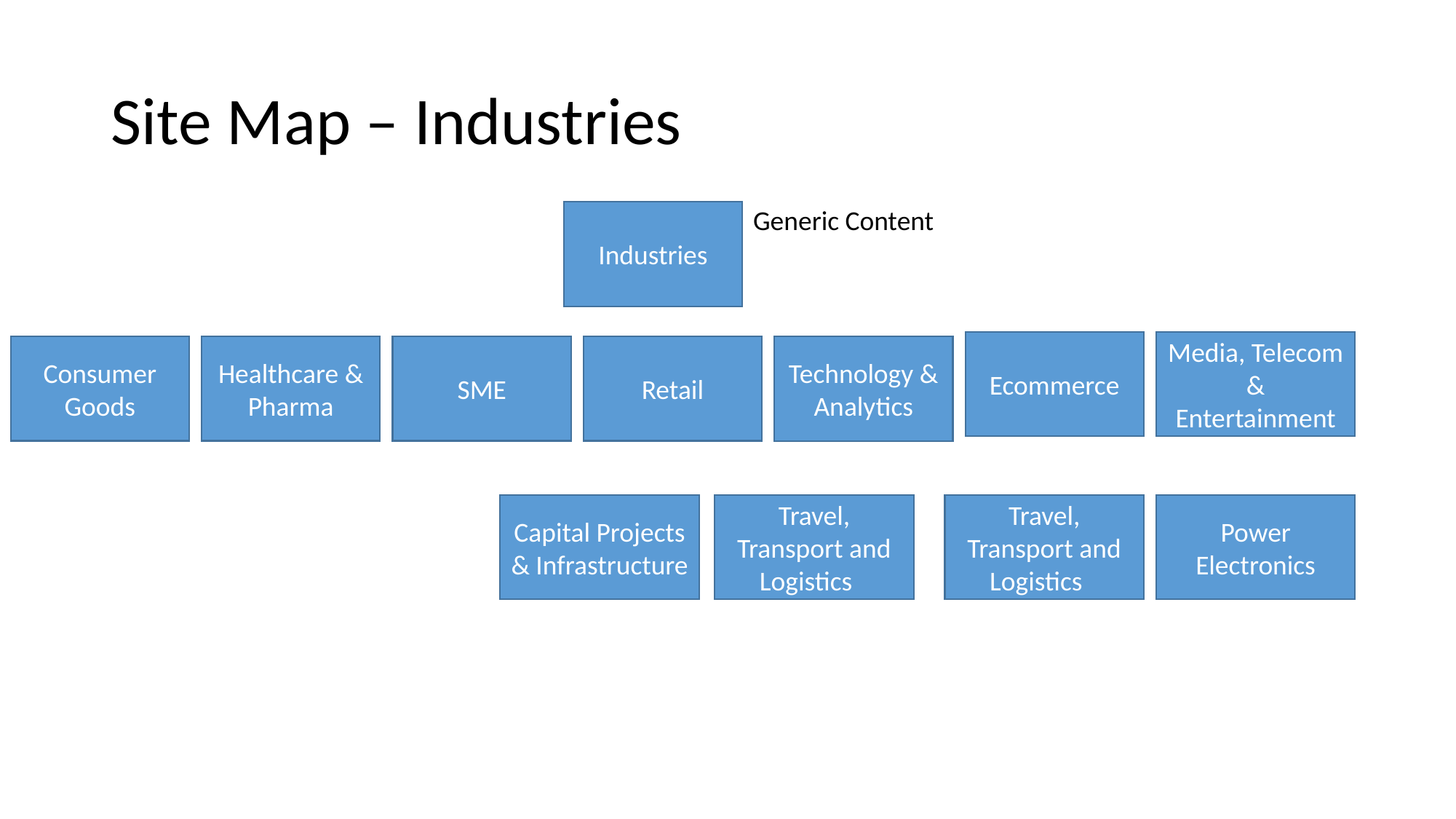

# Site Map – Industries
Generic Content
Industries
Media, Telecom & Entertainment
Ecommerce
Technology & Analytics
SME
Retail
Consumer Goods
Healthcare & Pharma
Capital Projects & Infrastructure
Travel, Transport and Logistics
Travel, Transport and Logistics
Power Electronics